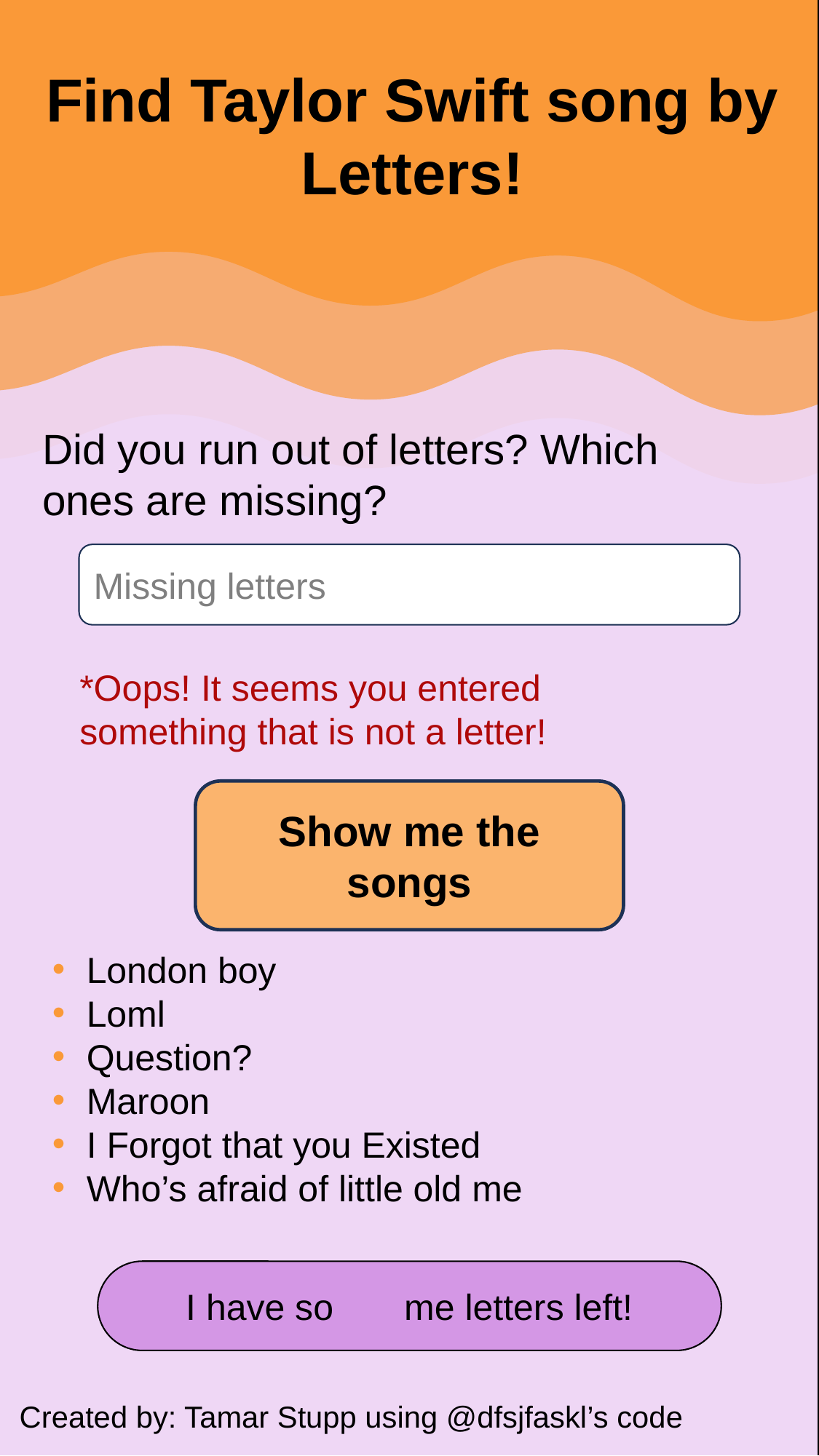

Do you have a small amount of letters and wonder which song fits?
The letters you have left
*Oops! It seems you entered something that is not a letter!
Show me the songs

London boy
Loml
Question?
Maroon
I Forgot that you Existed
Who’s afraid of little old me

I am missing some letters!

Find Taylor Swift song by Letters!

Did you run out of letters? Which ones are missing?
Missing letters
*Oops! It seems you entered something that is not a letter!
Show me the songs
London boy
Loml
Question?
Maroon
I Forgot that you Existed
Who’s afraid of little old me

I have so	me letters left!
Created by: Tamar Stupp using @dfsjfaskl’s code